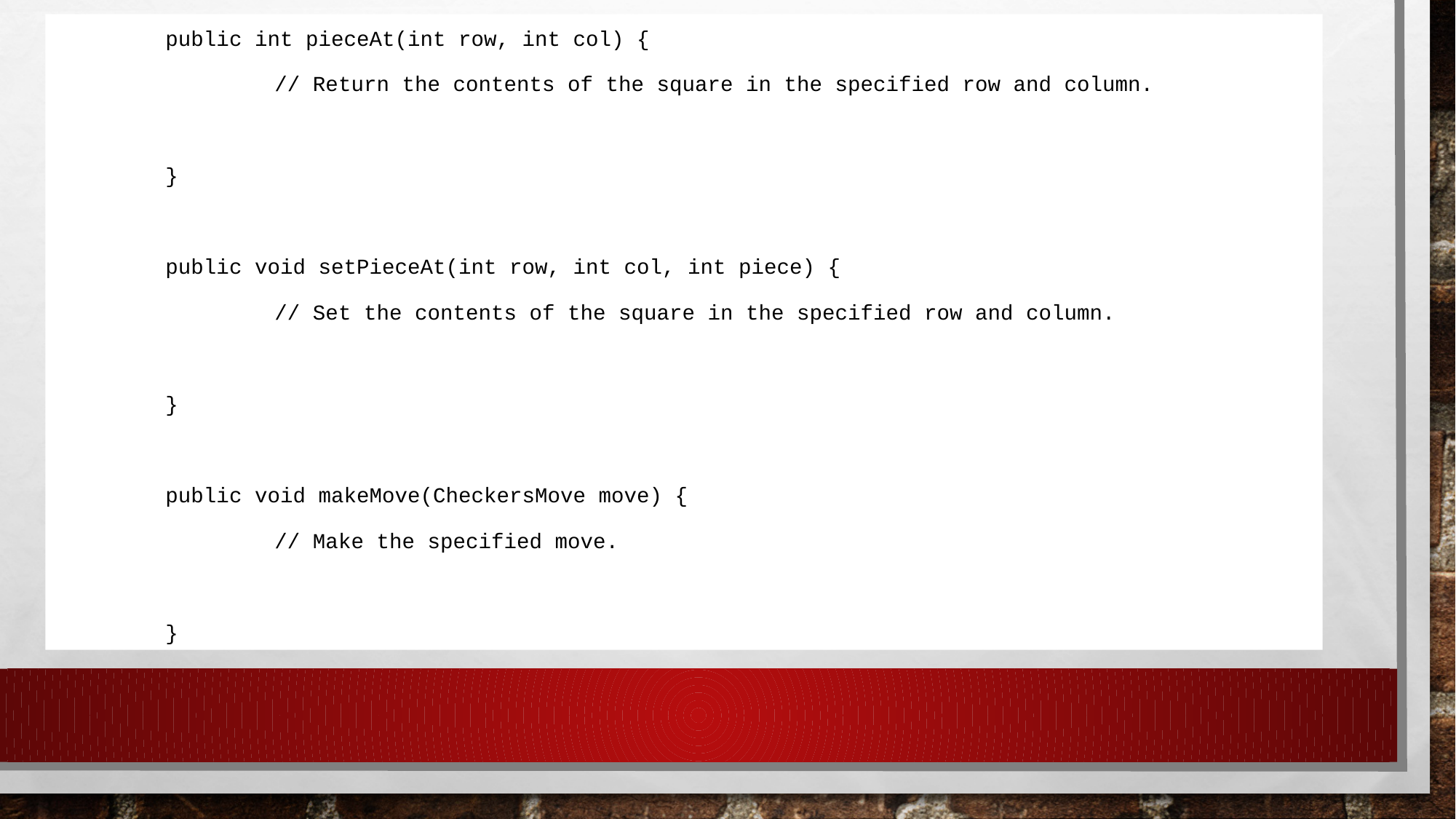

public int pieceAt(int row, int col) {
		// Return the contents of the square in the specified row and column.

	}

	public void setPieceAt(int row, int col, int piece) {
		// Set the contents of the square in the specified row and column.

	}

	public void makeMove(CheckersMove move) {
		// Make the specified move.

	}